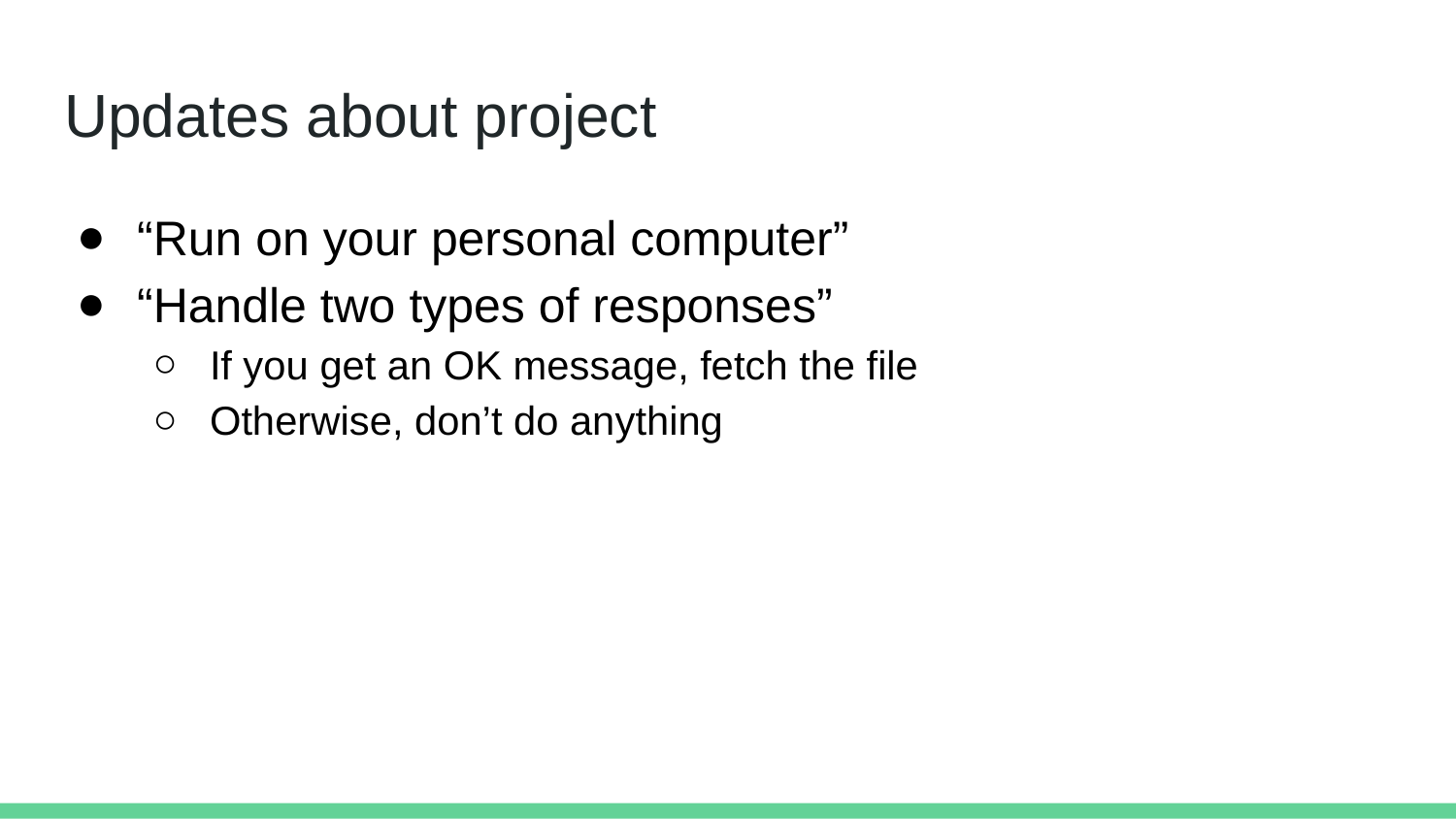

# Updates about project
“Run on your personal computer”
“Handle two types of responses”
If you get an OK message, fetch the file
Otherwise, don’t do anything